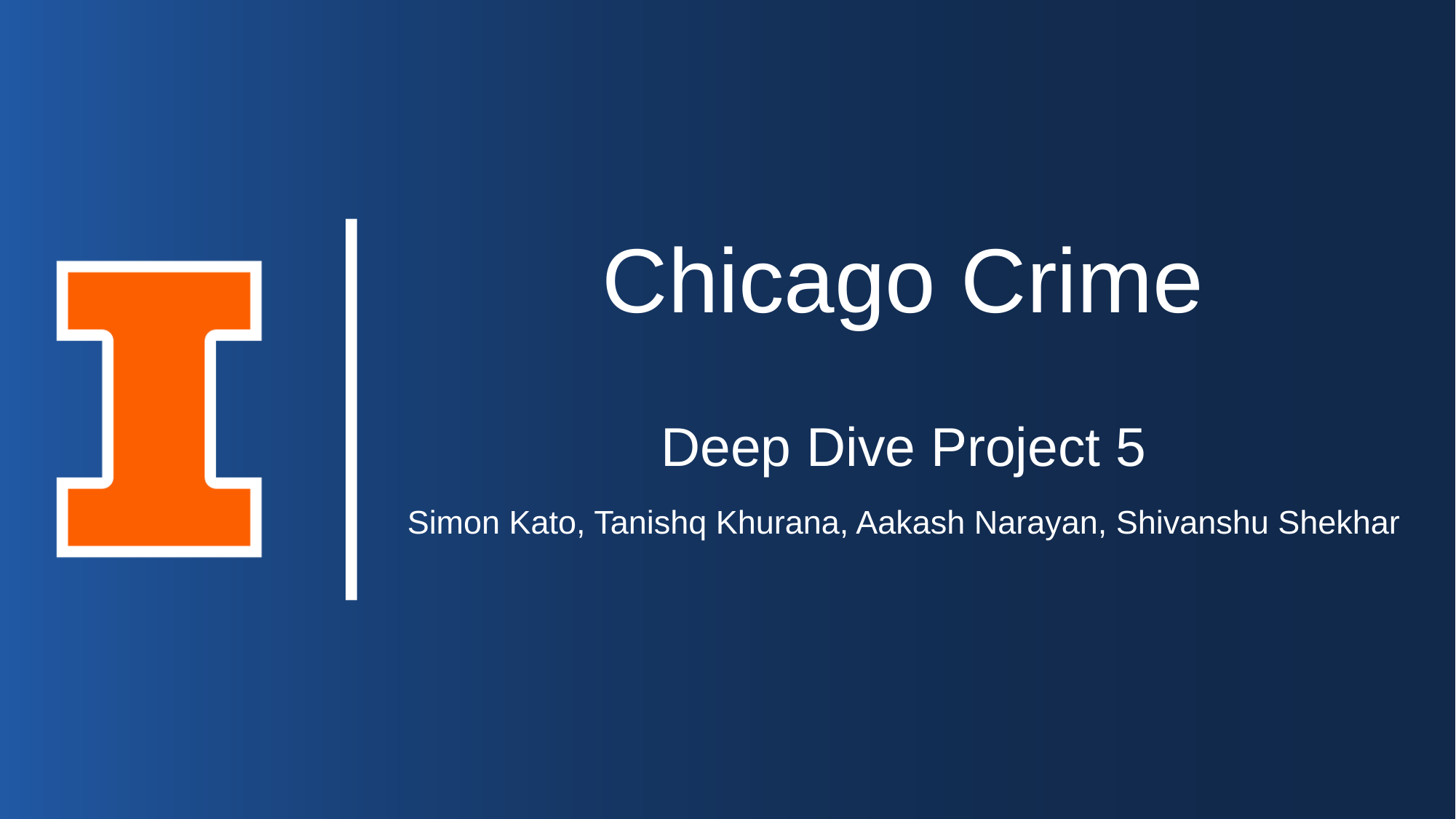

# Chicago Crime
Deep Dive Project 5
Simon Kato, Tanishq Khurana, Aakash Narayan, Shivanshu Shekhar